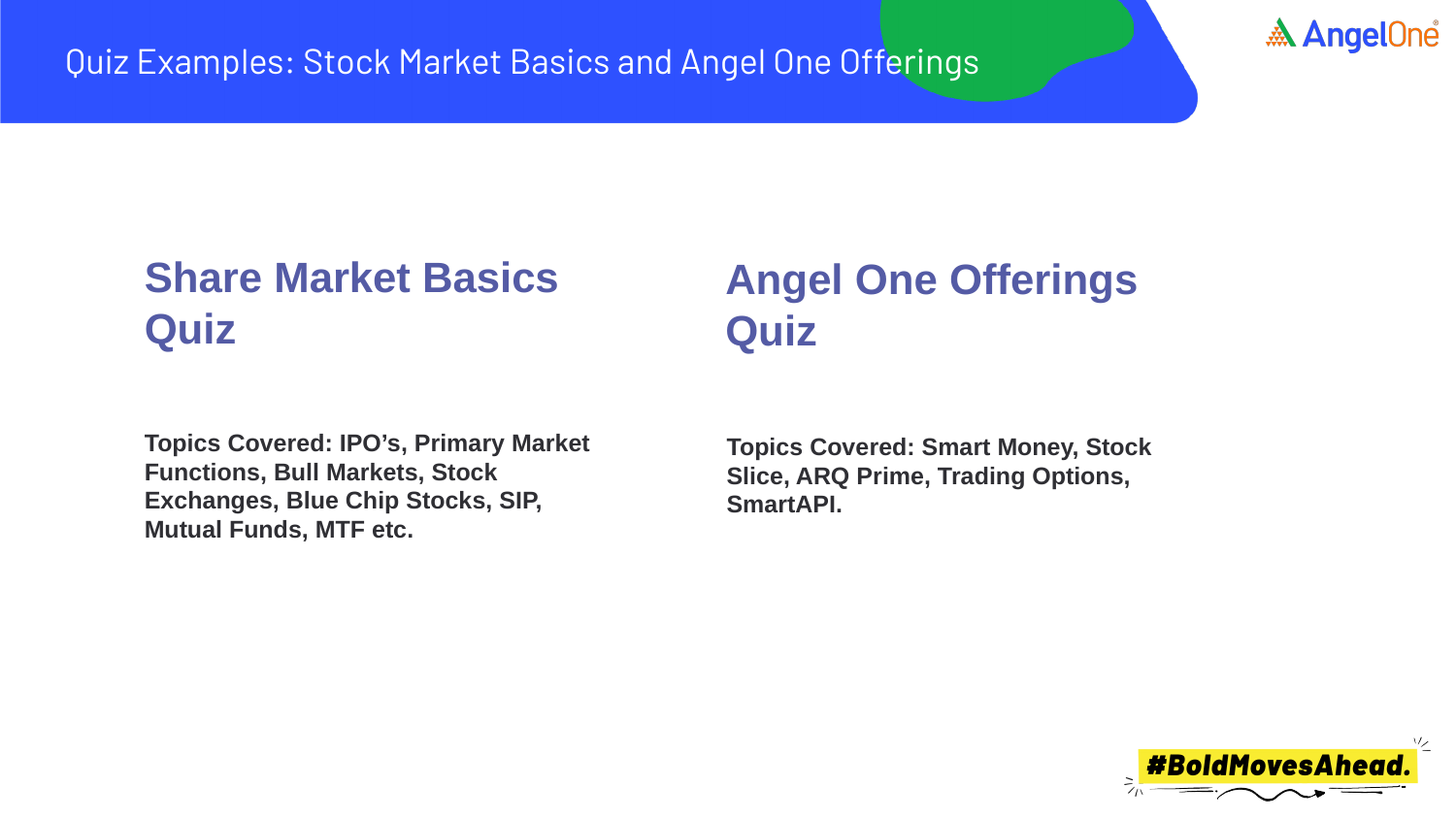

# Quiz Examples: Stock Market Basics and Angel One Offerings
Share Market Basics Quiz
Topics Covered: IPO’s, Primary Market Functions, Bull Markets, Stock Exchanges, Blue Chip Stocks, SIP, Mutual Funds, MTF etc.
Angel One Offerings Quiz

Topics Covered: Smart Money, Stock Slice, ARQ Prime, Trading Options, SmartAPI.